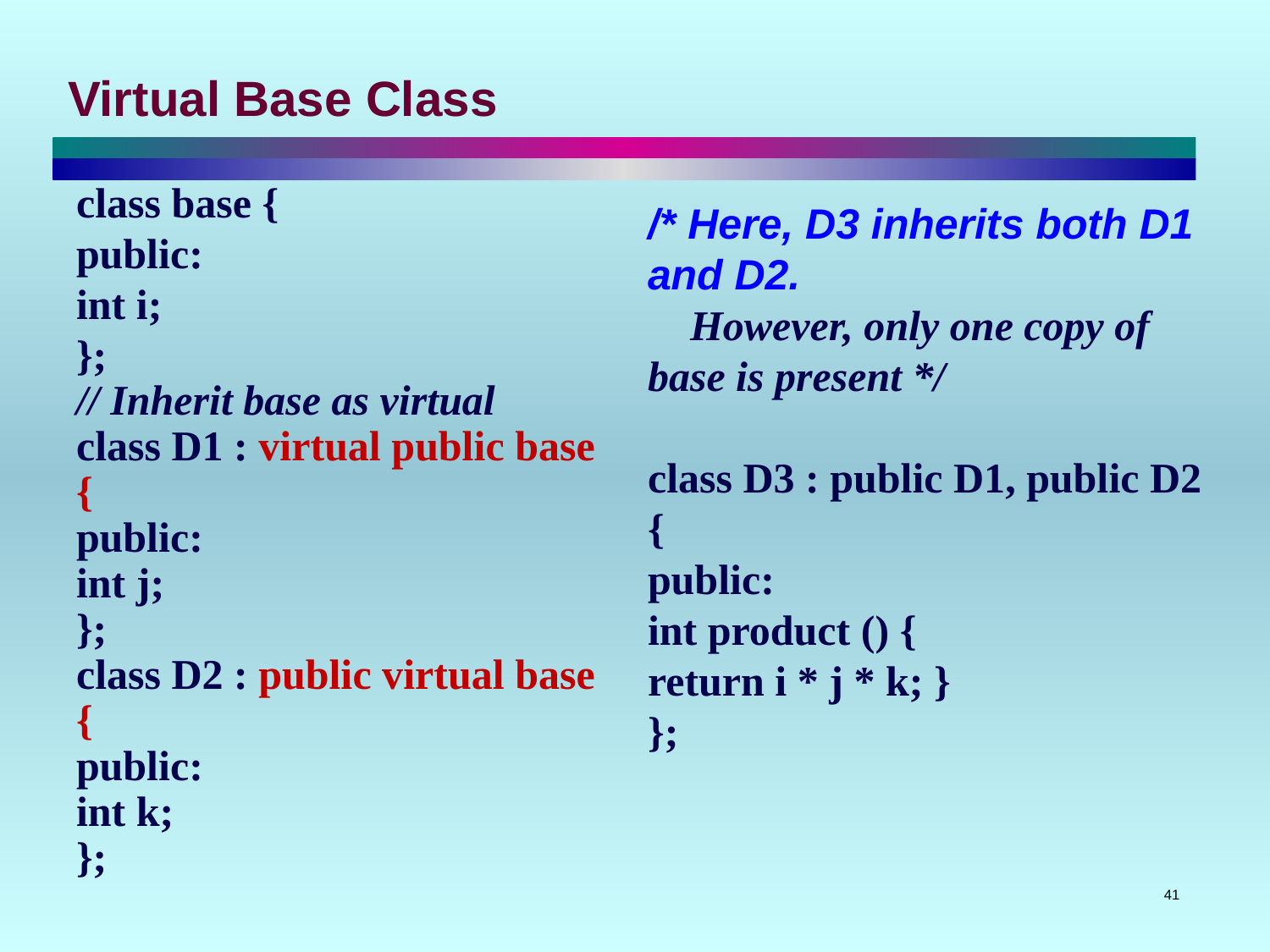

# Virtual Base Class
class base {
public:
int i;
};
// Inherit base as virtual
class D1 : virtual public base {
public:
int j;
};
class D2 : public virtual base {
public:
int k;
};
/* Here, D3 inherits both D1 and D2.
    However, only one copy of base is present */

class D3 : public D1, public D2 {
public:
int product () {
return i * j * k; }
};